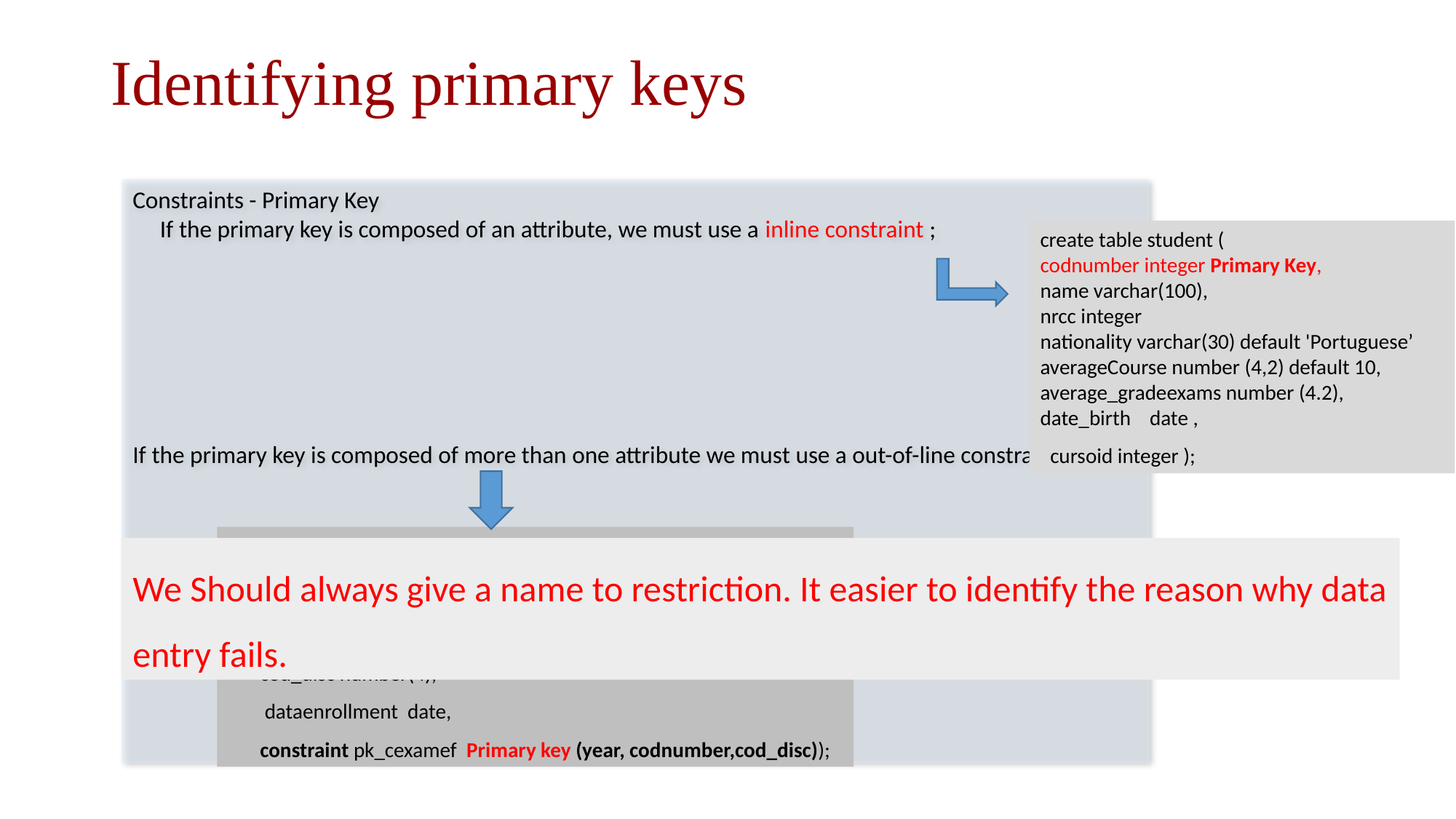

# Identifying primary keys
Constraints - Primary Key
     If the primary key is composed of an attribute, we must use a inline constraint ;

If the primary key is composed of more than one attribute we must use a out-of-line constraint.
create table student (
codnumber integer Primary Key,
name varchar(100),
nrcc integer
nationality varchar(30) default 'Portuguese’
averageCourse number (4,2) default 10,
average_gradeexams number (4.2),
date_birth    date ,
cursoid integer );

create table enollment (
year number(4),
codnumber integer,
cod_disc number(4),
 dataenrollment  date,
constraint pk_cexamef  Primary key (year, codnumber,cod_disc));
We Should always give a name to restriction. It easier to identify the reason why data entry fails.